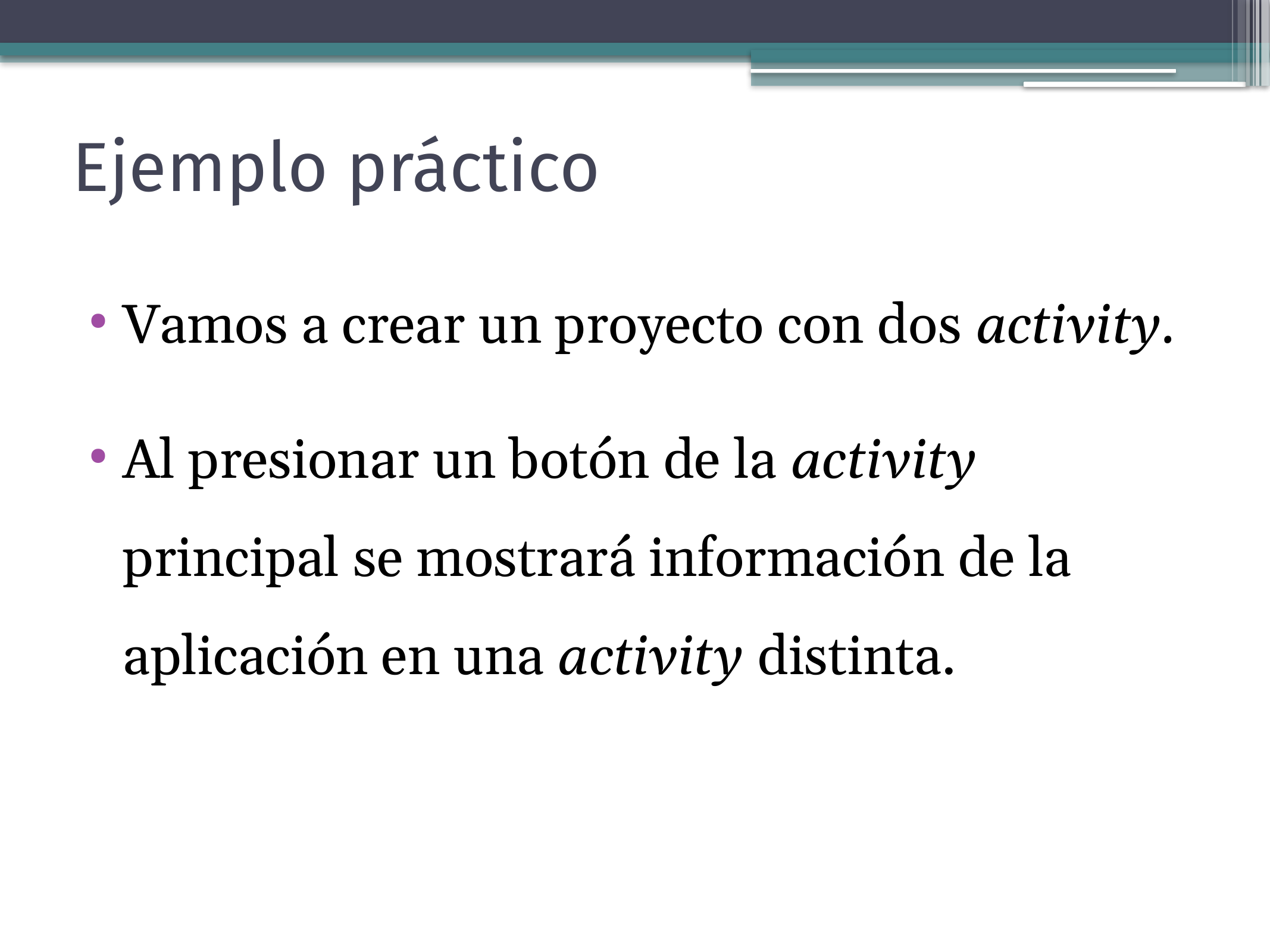

# Ejemplo práctico
Vamos a crear un proyecto con dos activity.
Al presionar un botón de la activity principal se mostrará información de la aplicación en una activity distinta.
12